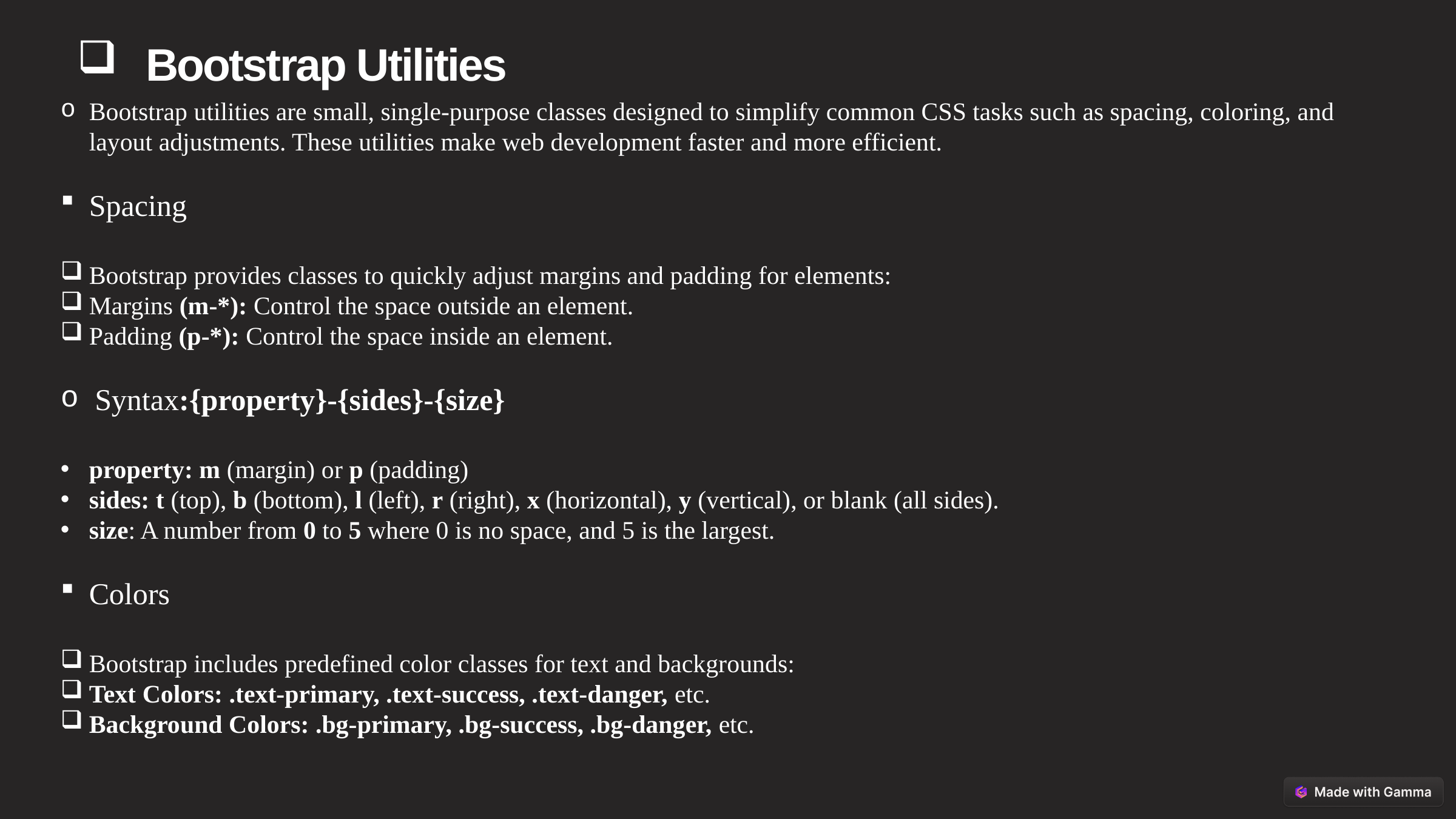

Bootstrap Utilities
Bootstrap utilities are small, single-purpose classes designed to simplify common CSS tasks such as spacing, coloring, and layout adjustments. These utilities make web development faster and more efficient.

Spacing

Bootstrap provides classes to quickly adjust margins and padding for elements:
Margins (m-*): Control the space outside an element.
Padding (p-*): Control the space inside an element.

Syntax:{property}-{sides}-{size}

property: m (margin) or p (padding)
sides: t (top), b (bottom), l (left), r (right), x (horizontal), y (vertical), or blank (all sides).
size: A number from 0 to 5 where 0 is no space, and 5 is the largest.

Colors

Bootstrap includes predefined color classes for text and backgrounds:
Text Colors: .text-primary, .text-success, .text-danger, etc.
Background Colors: .bg-primary, .bg-success, .bg-danger, etc.